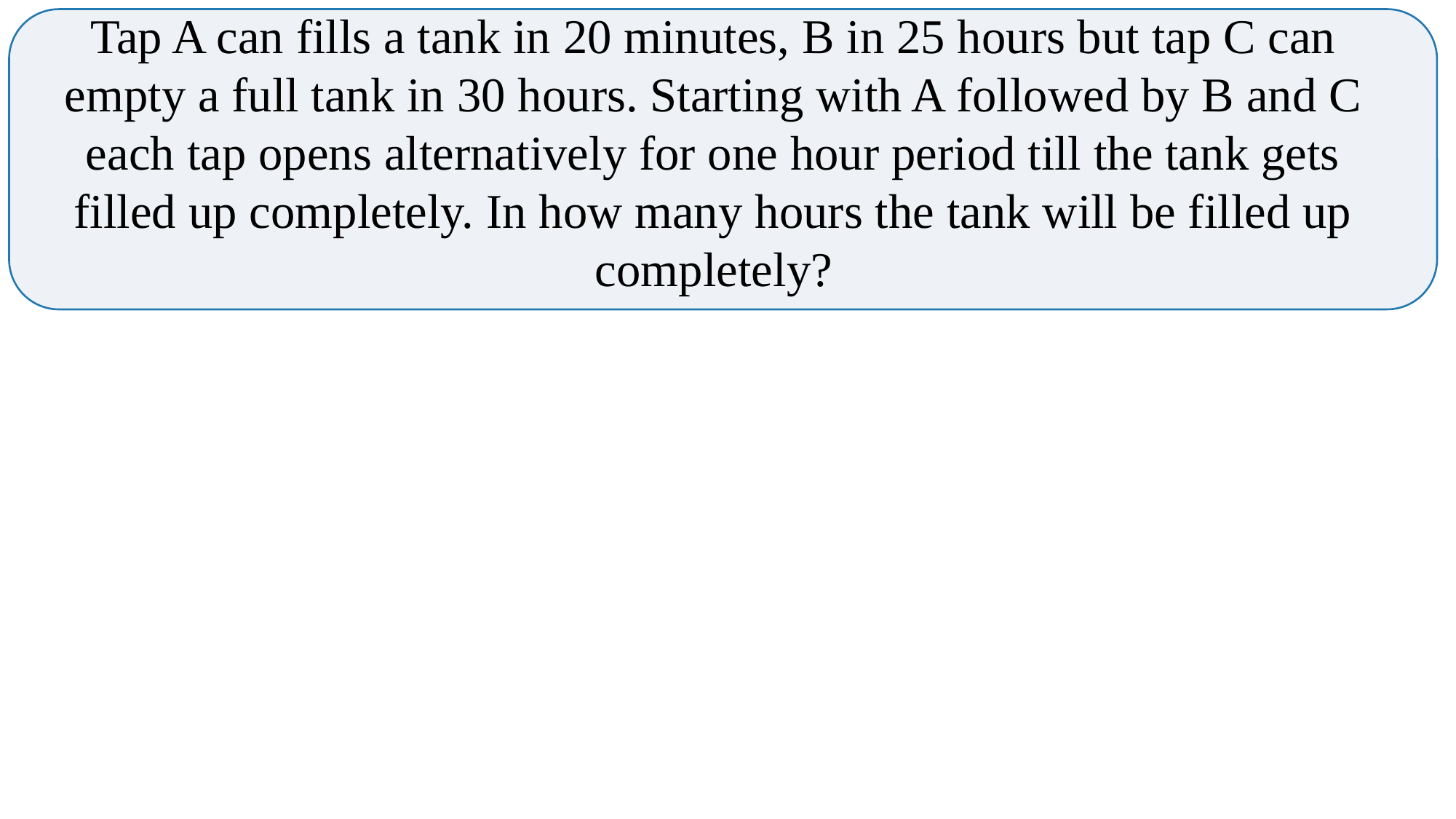

Tap A can fills a tank in 20 minutes, B in 25 hours but tap C can empty a full tank in 30 hours. Starting with A followed by B and C each tap opens alternatively for one hour period till the tank gets filled up completely. In how many hours the tank will be filled up completely?